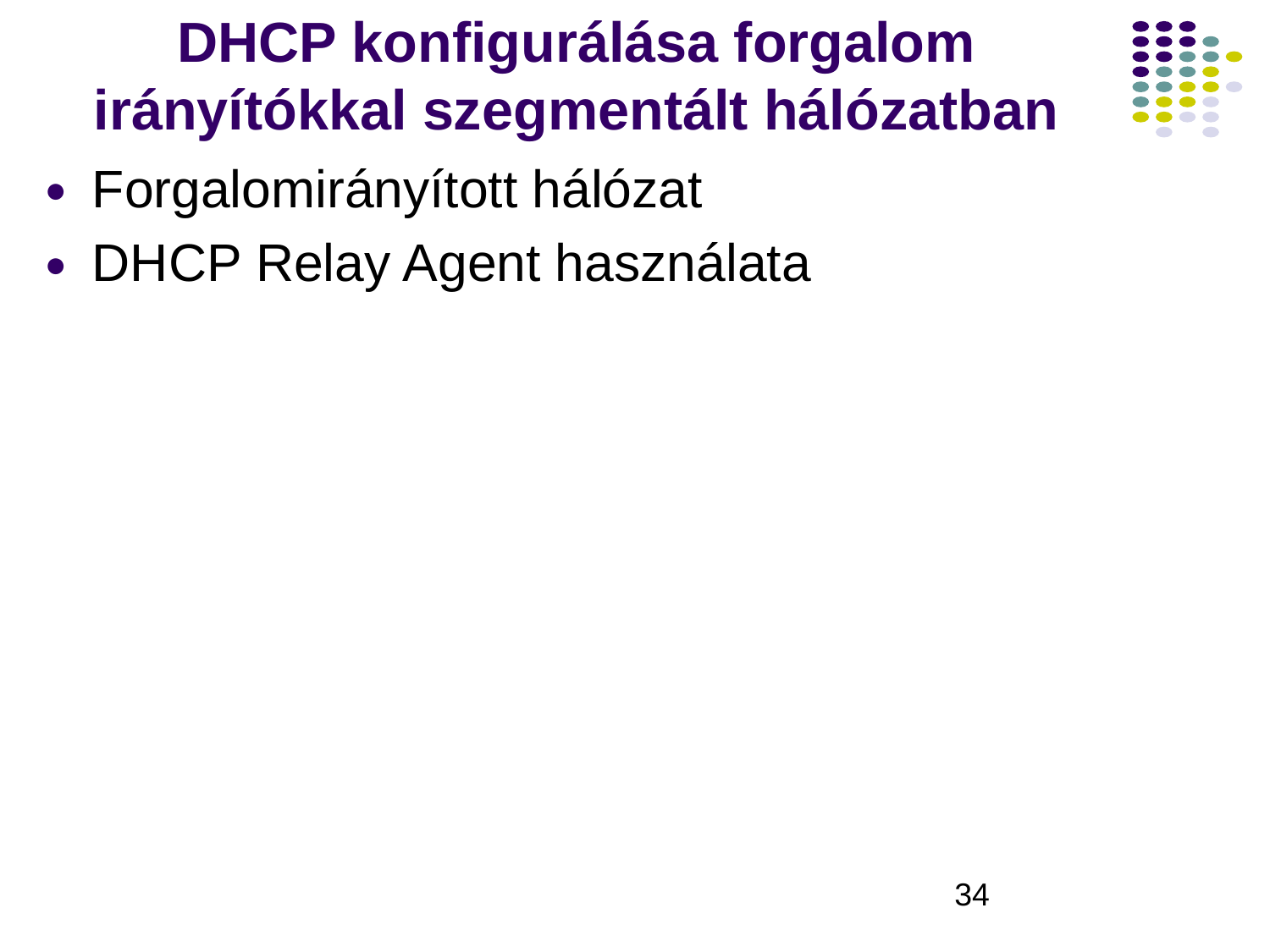

# DHCP konfigurálása forgalom irányítókkal szegmentált hálózatban
Forgalomirányított hálózat
DHCP Relay Agent használata
34